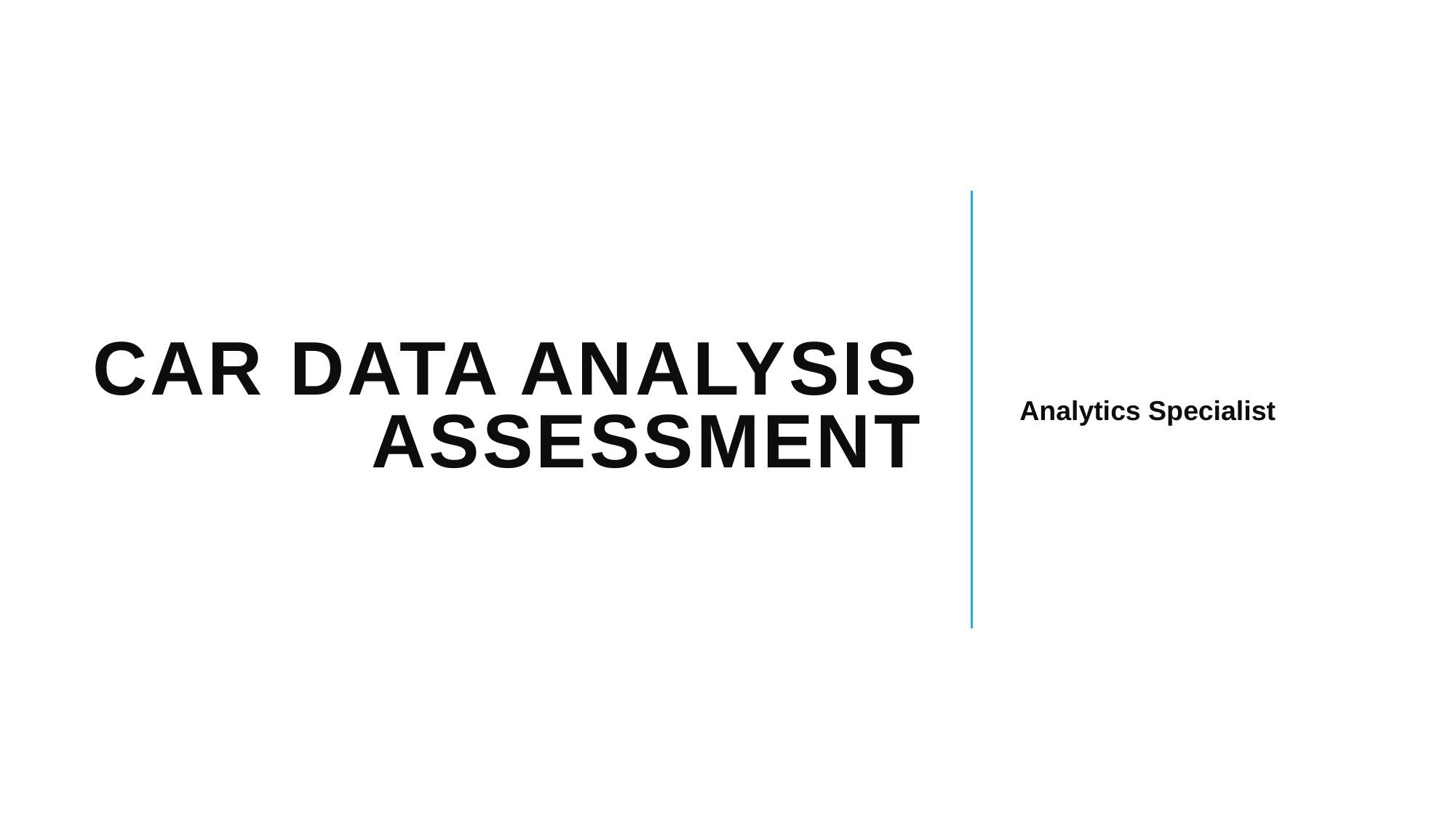

# Car Data Analysis Assessment
Analytics Specialist